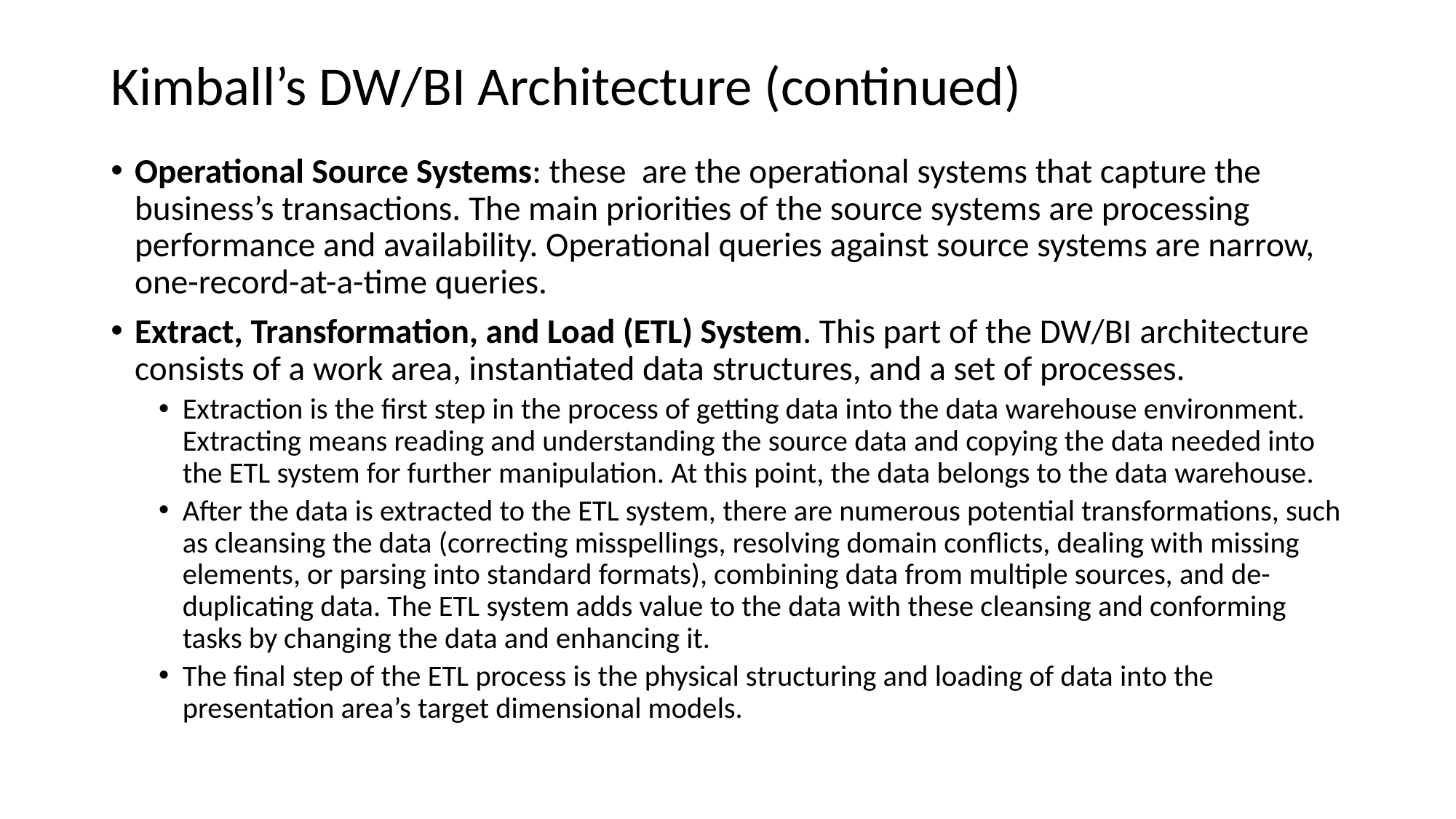

# Kimball’s DW/BI Architecture (continued)
Operational Source Systems: these  are the operational systems that capture the business’s transactions. The main priorities of the source systems are processing performance and availability. Operational queries against source systems are narrow, one-record-at-a-time queries.
Extract, Transformation, and Load (ETL) System. This part of the DW/BI architecture consists of a work area, instantiated data structures, and a set of processes.
Extraction is the ﬁrst step in the process of getting data into the data warehouse environment. Extracting means reading and understanding the source data and copying the data needed into the ETL system for further manipulation. At this point, the data belongs to the data warehouse.
After the data is extracted to the ETL system, there are numerous potential transformations, such as cleansing the data (correcting misspellings, resolving domain conﬂicts, dealing with missing elements, or parsing into standard formats), combining data from multiple sources, and de-duplicating data. The ETL system adds value to the data with these cleansing and conforming tasks by changing the data and enhancing it.
The ﬁnal step of the ETL process is the physical structuring and loading of data into the presentation area’s target dimensional models.